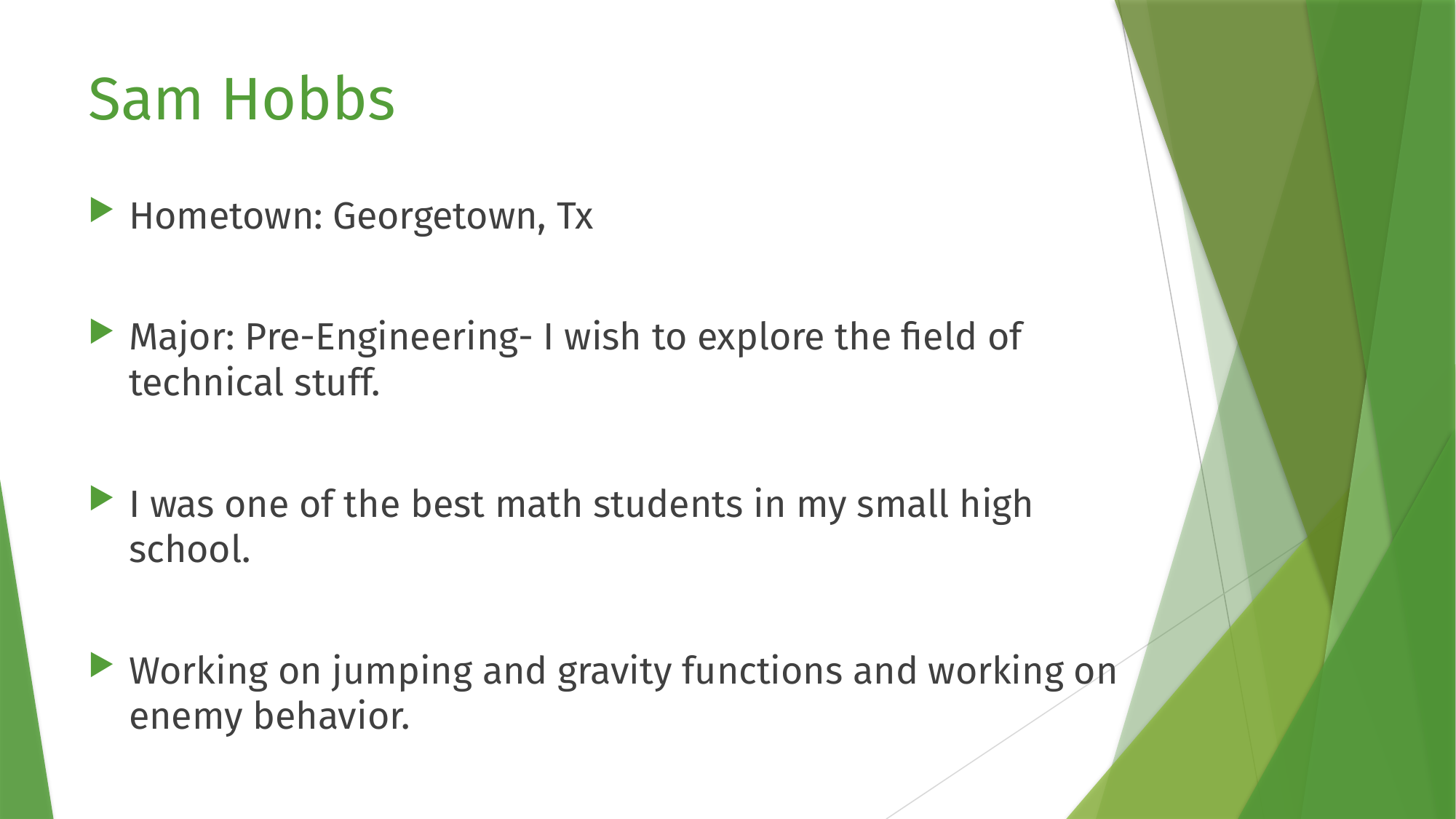

# Sam Hobbs
Hometown: Georgetown, Tx

Major: Pre-Engineering- I wish to explore the field of technical stuff.

I was one of the best math students in my small high school.

Working on jumping and gravity functions and working on enemy behavior.